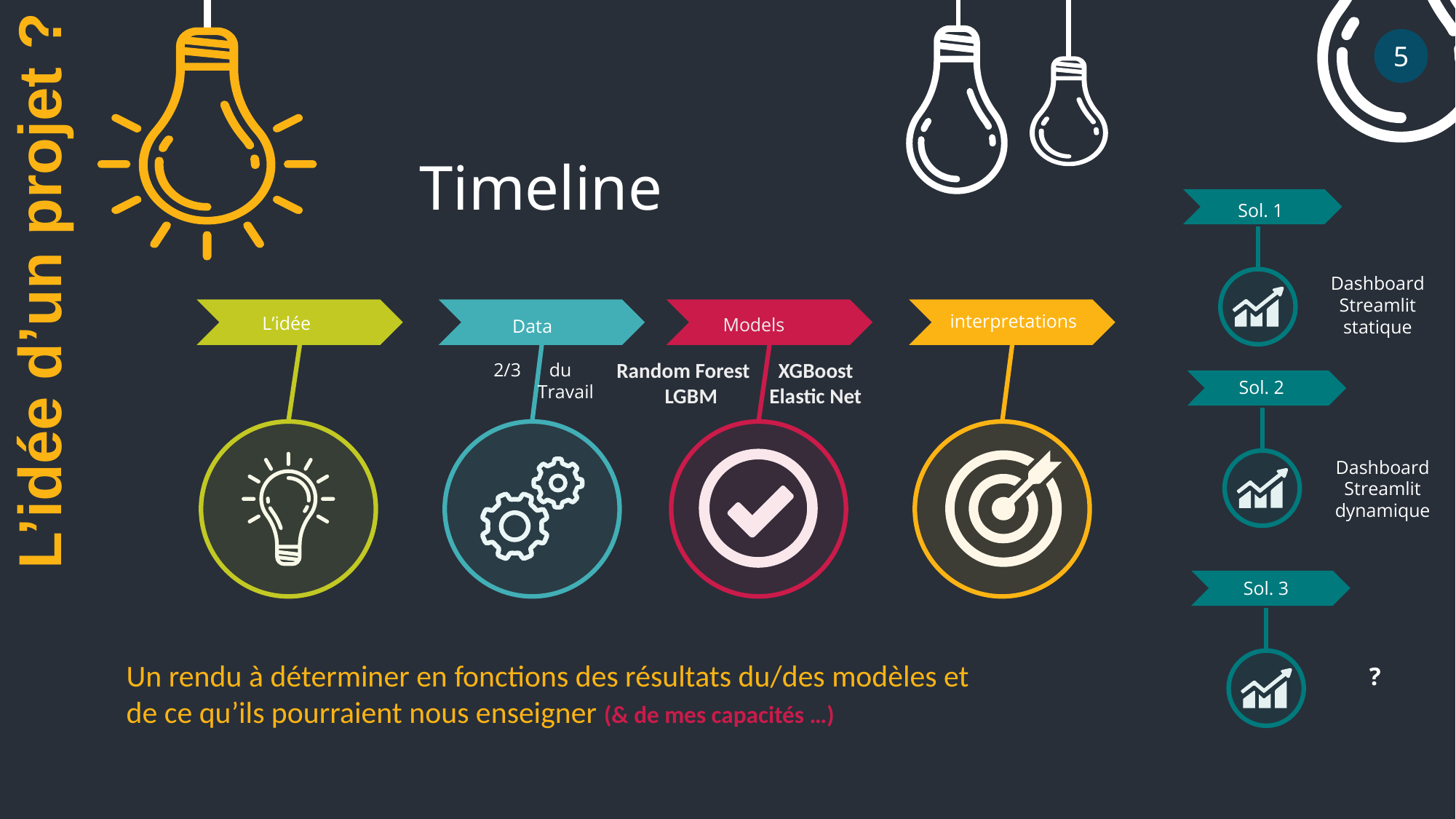

5
Timeline

Sol. 1
L’idée d’un projet ?
Dashboard
Streamlit
statique

interpretations
L’idée
        Models

Random Forest      XGBoost
             LGBM           Elastic Net

Data
2/3      du
             Travail

Sol. 2

Dashboard
Streamlit
dynamique

Sol. 3

Un rendu à déterminer en fonctions des résultats du/des modèles et de ce qu’ils pourraient nous enseigner (& de mes capacités …)

?